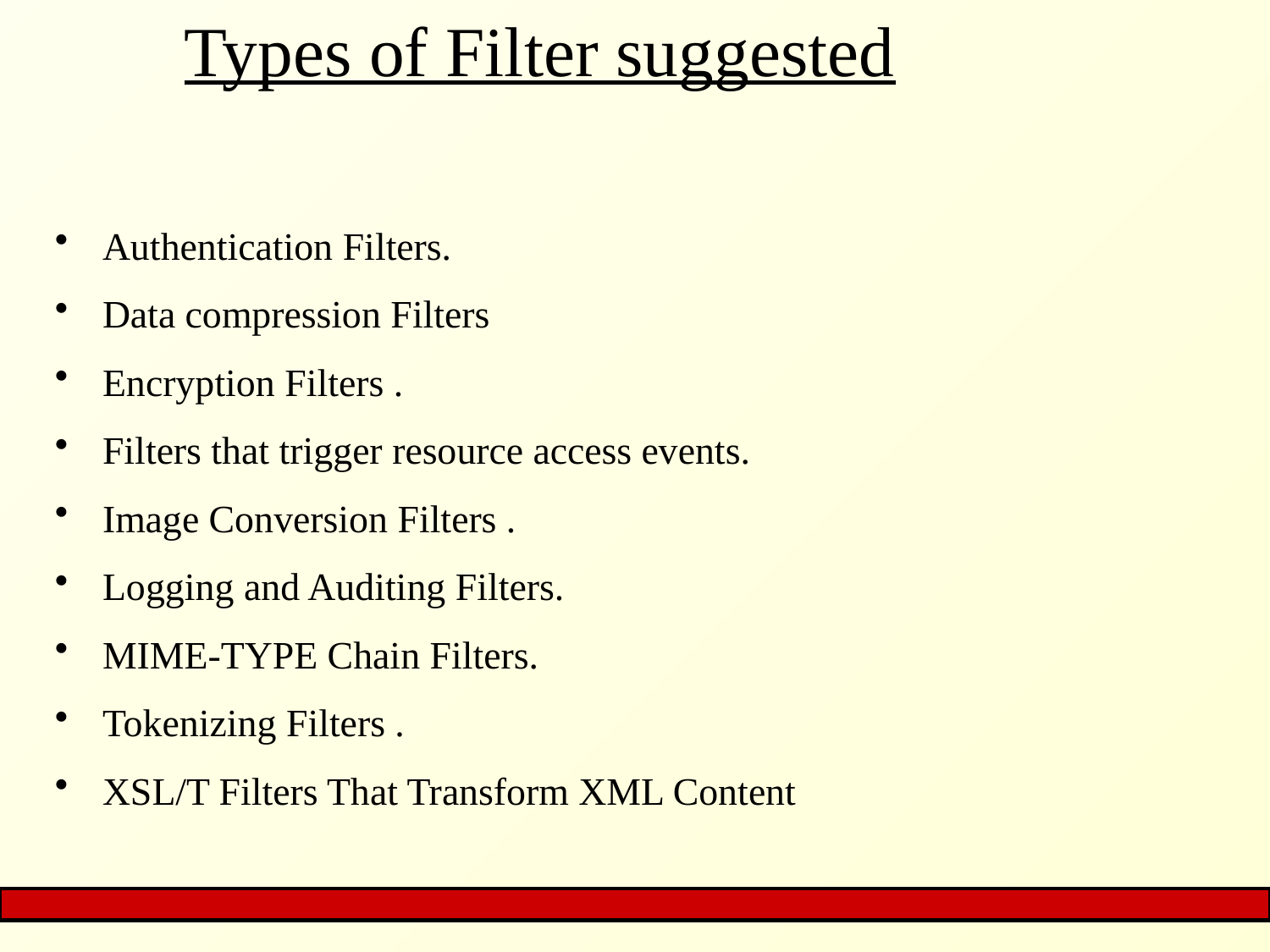

# Types of Filter suggested
Authentication Filters.
Data compression Filters
Encryption Filters .
Filters that trigger resource access events.
Image Conversion Filters .
Logging and Auditing Filters.
MIME-TYPE Chain Filters.
Tokenizing Filters .
XSL/T Filters That Transform XML Content